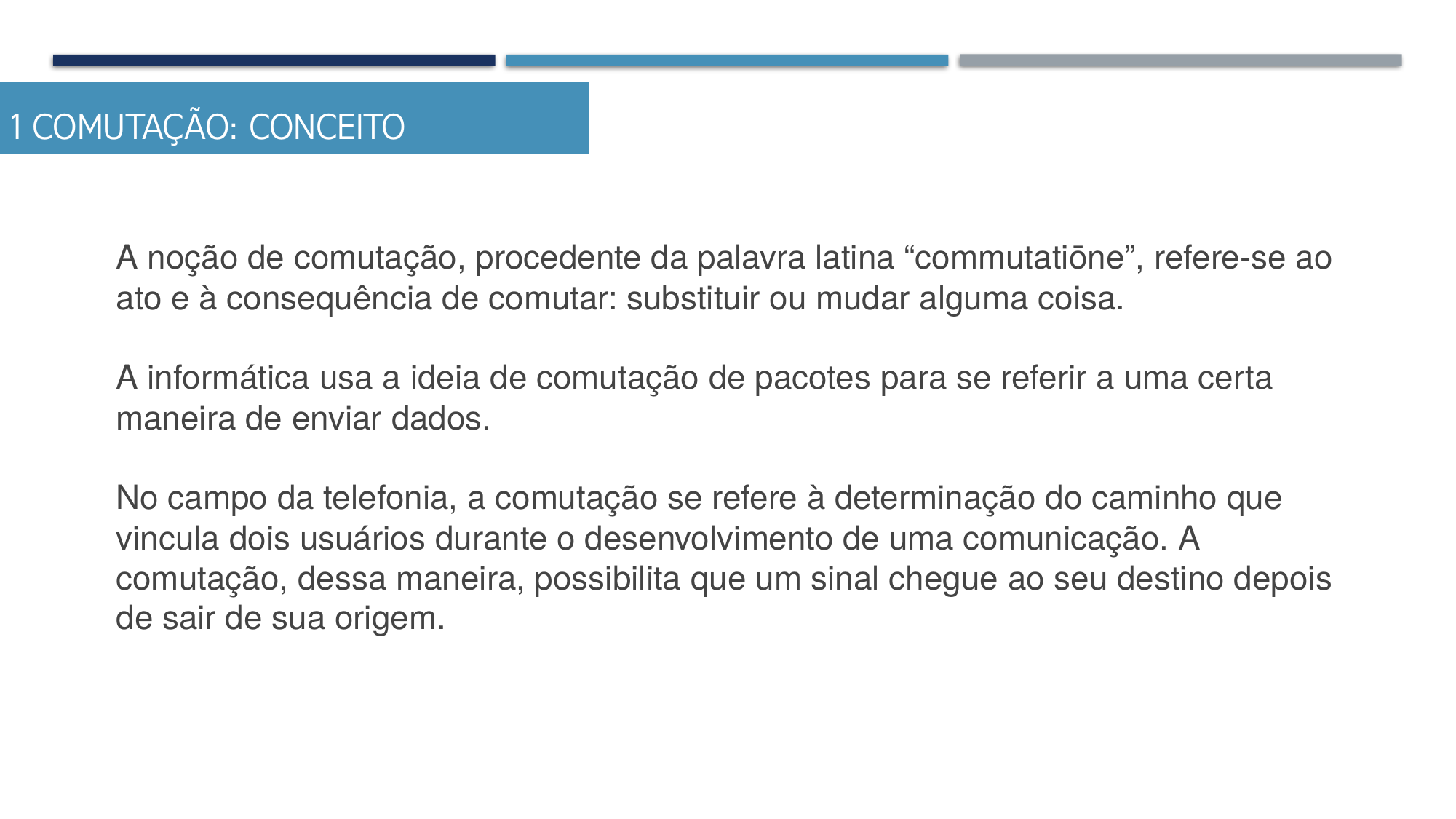

1 comutação: conceito
A noção de comutação, procedente da palavra latina “commutatiōne”, refere-se ao ato e à consequência de comutar: substituir ou mudar alguma coisa.

A informática usa a ideia de comutação de pacotes para se referir a uma certa maneira de enviar dados.

No campo da telefonia, a comutação se refere à determinação do caminho que vincula dois usuários durante o desenvolvimento de uma comunicação. A comutação, dessa maneira, possibilita que um sinal chegue ao seu destino depois de sair de sua origem.